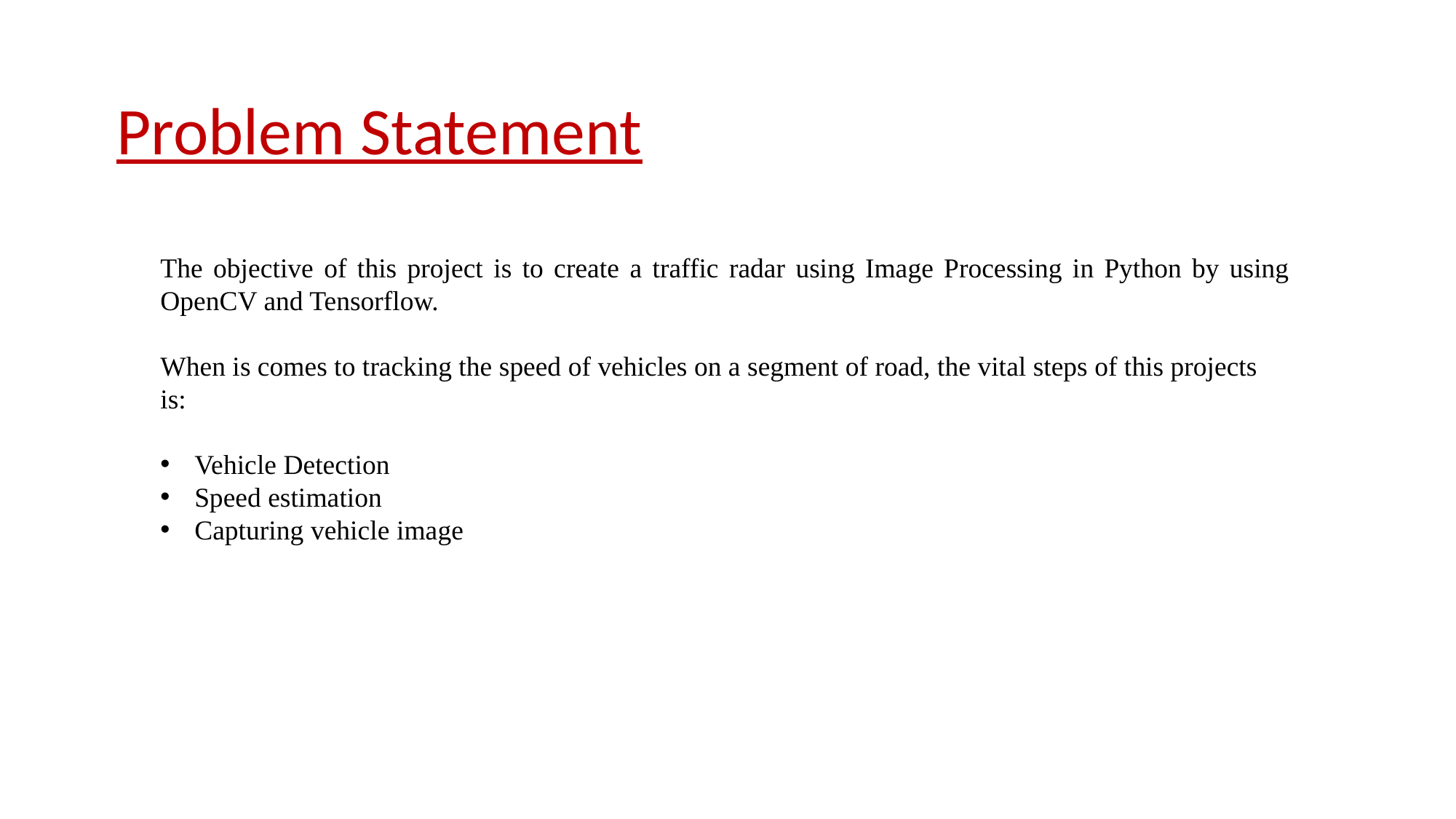

Problem Statement
The objective of this project is to create a traffic radar using Image Processing in Python by using OpenCV and Tensorflow.

When is comes to tracking the speed of vehicles on a segment of road, the vital steps of this projects is:

Vehicle Detection
Speed estimation
Capturing vehicle image